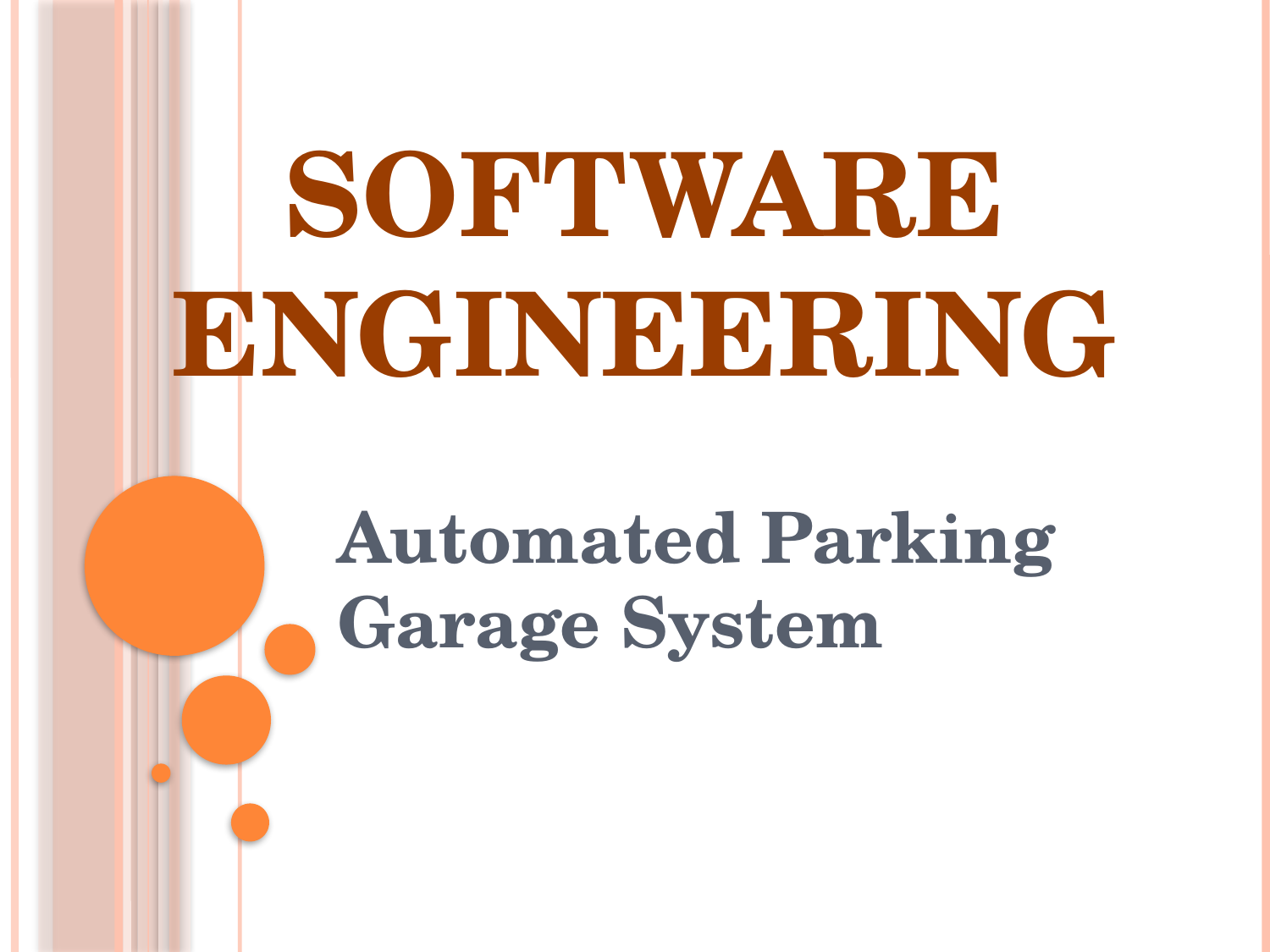

# Software Engineering
Automated Parking Garage System